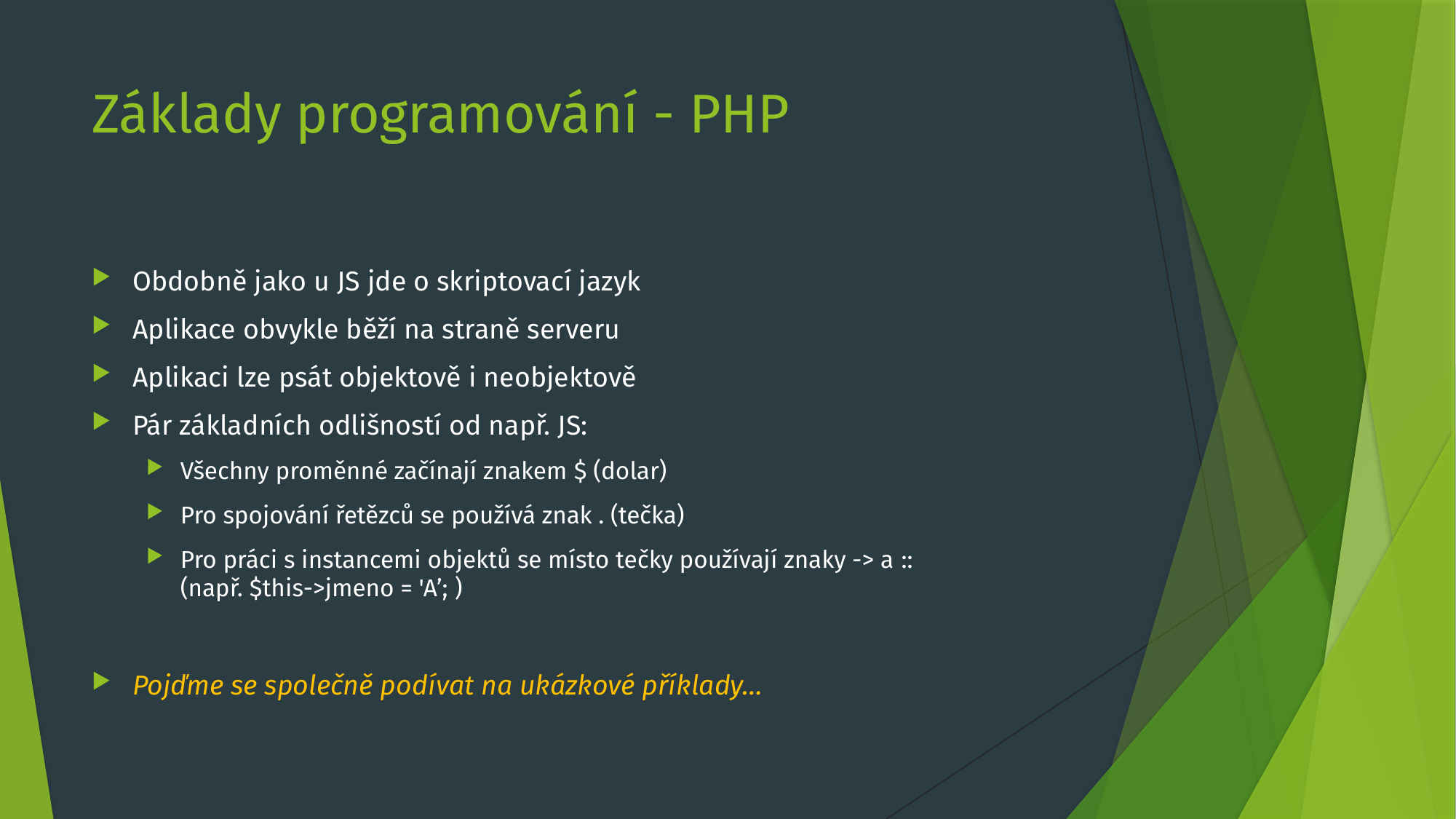

# Základy programování - PHP
Obdobně jako u JS jde o skriptovací jazyk
Aplikace obvykle běží na straně serveru
Aplikaci lze psát objektově i neobjektově
Pár základních odlišností od např. JS:
Všechny proměnné začínají znakem $ (dolar)
Pro spojování řetězců se používá znak . (tečka)
Pro práci s instancemi objektů se místo tečky používají znaky -> a ::
(např. $this->jmeno = 'A’; )

Pojďme se společně podívat na ukázkové příklady…